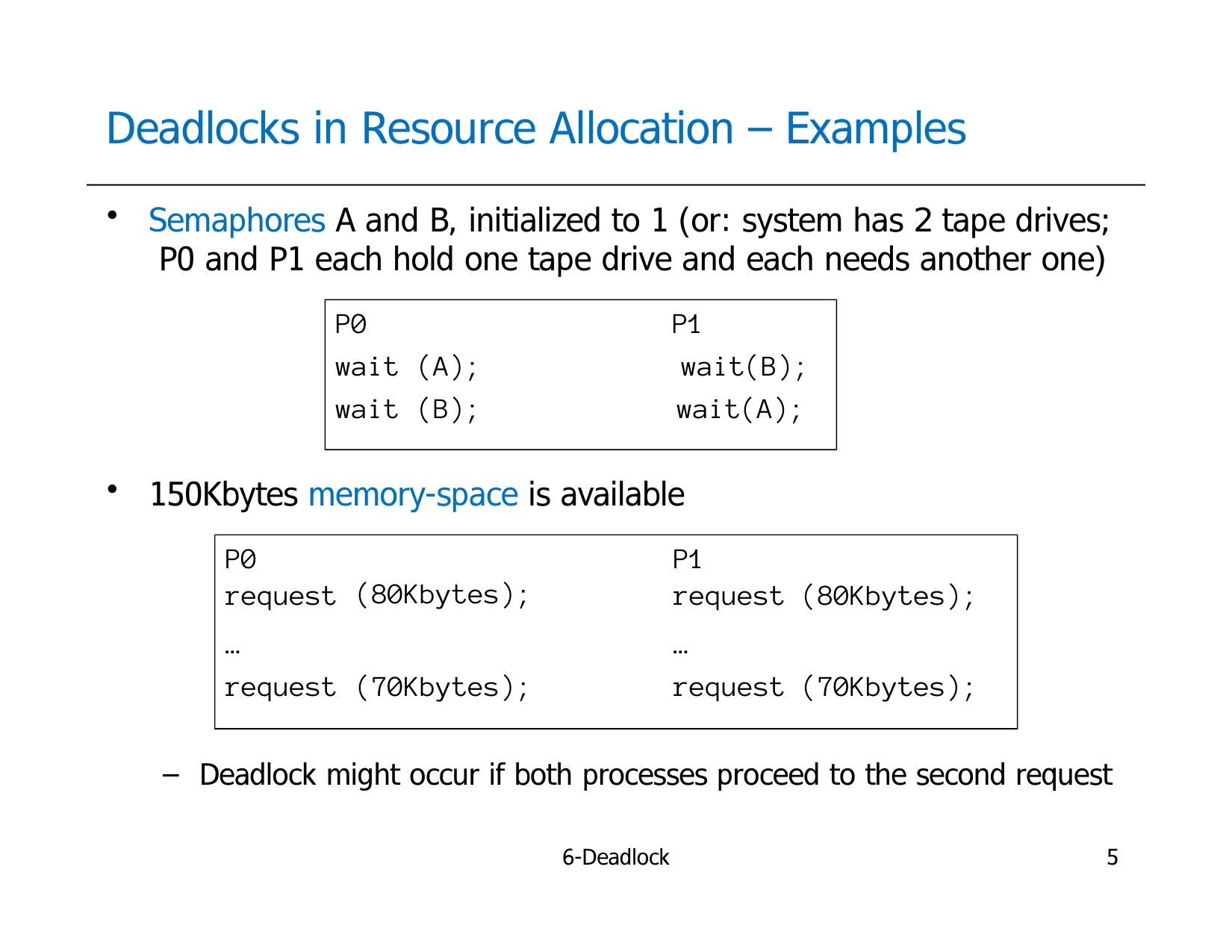

# Deadlocks in Resource Allocation – Examples
Semaphores A and B, initialized to 1 (or: system has 2 tape drives;  P0 and P1 each hold one tape drive and each needs another one)

| P0 |  | P1 |
| --- | --- | --- |
| wait | (A); | wait(B); |
| wait | (B); | wait(A); |
150Kbytes memory-space is available

| P0 request | (80Kbytes); | P1 request (80Kbytes); |
| --- | --- | --- |
| … |  | … |
| request | (70Kbytes); | request (70Kbytes); |
–	Deadlock might occur if both processes proceed to the second request
6-Deadlock
5